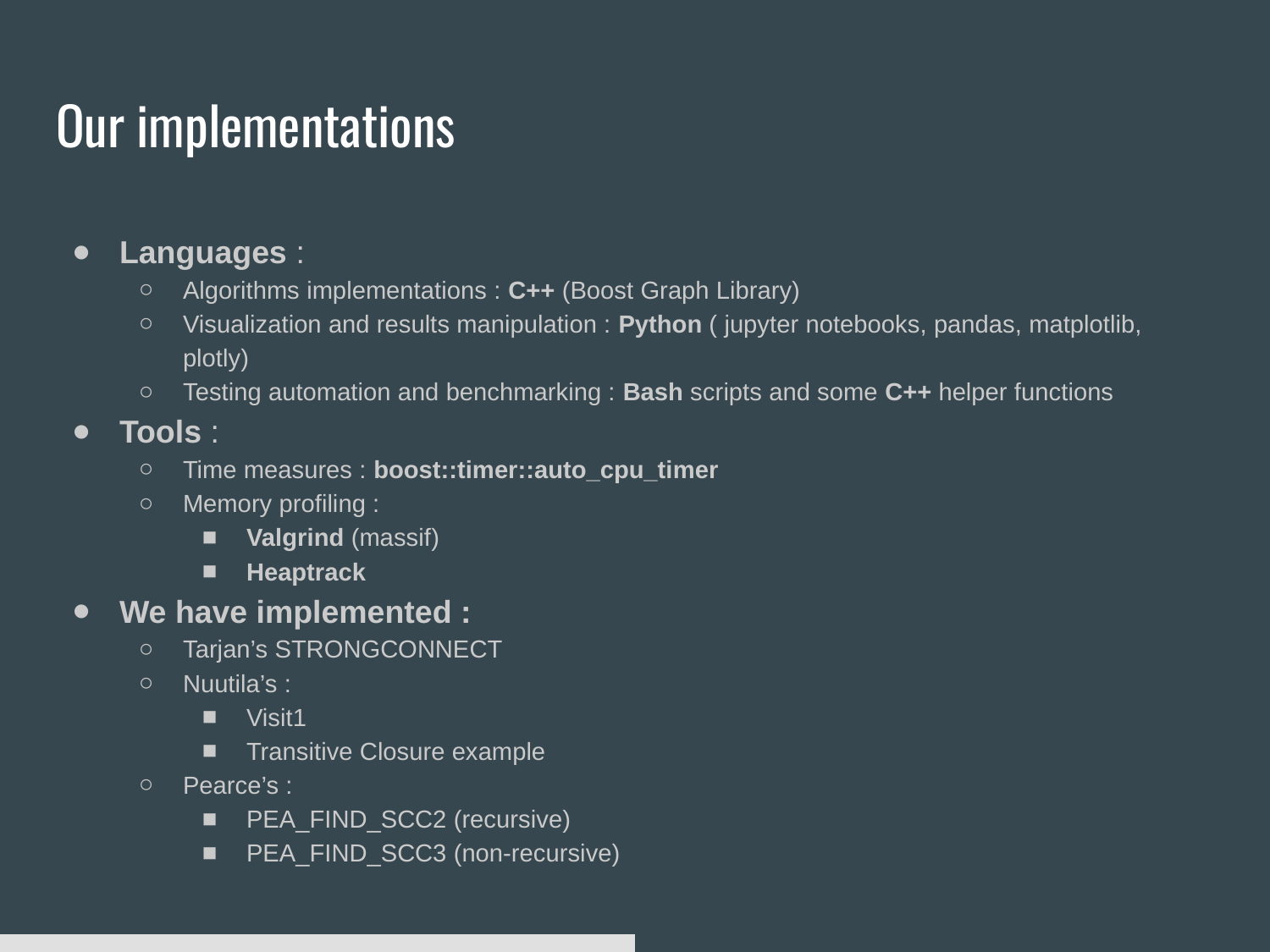

# Our implementations

Languages :
Algorithms implementations : C++ (Boost Graph Library)
Visualization and results manipulation : Python ( jupyter notebooks, pandas, matplotlib, plotly)
Testing automation and benchmarking : Bash scripts and some C++ helper functions
Tools :
Time measures : boost::timer::auto_cpu_timer
Memory profiling :
Valgrind (massif)
Heaptrack
We have implemented :
Tarjan’s STRONGCONNECT
Nuutila’s :
Visit1
Transitive Closure example
Pearce’s :
PEA_FIND_SCC2 (recursive)
PEA_FIND_SCC3 (non-recursive)